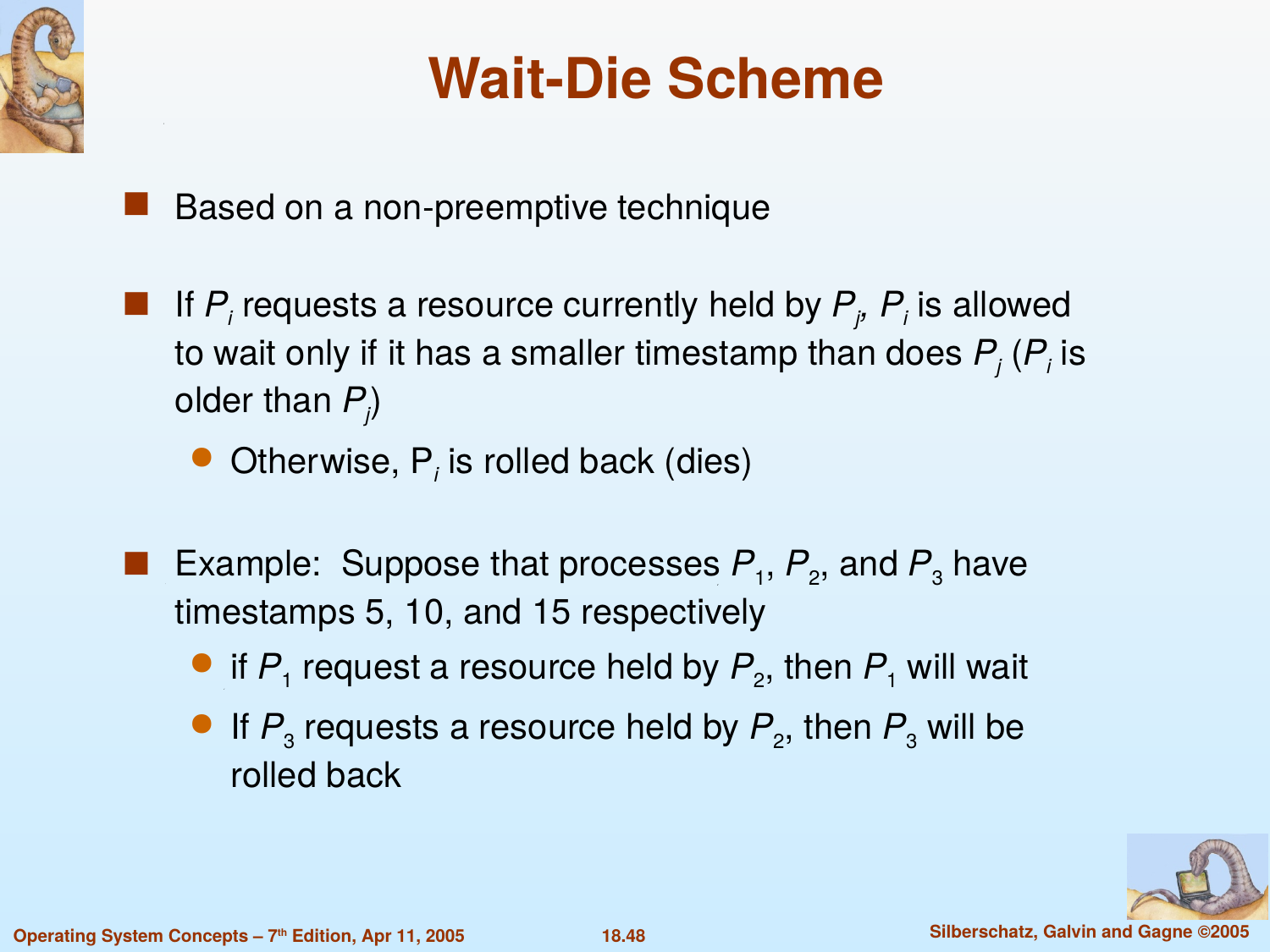

# Wait-Die Scheme
Based on a non-preemptive technique
If Pi requests a resource currently held by Pj, Pi is allowed to wait only if it has a smaller timestamp than does Pj (Pi is older than Pj)
Otherwise, Pi is rolled back (dies)
Example:  Suppose that processes P1, P2, and P3 have timestamps 5, 10, and 15 respectively
if P1 request a resource held by P2, then P1 will wait
If P3 requests a resource held by P2, then P3 will be rolled back